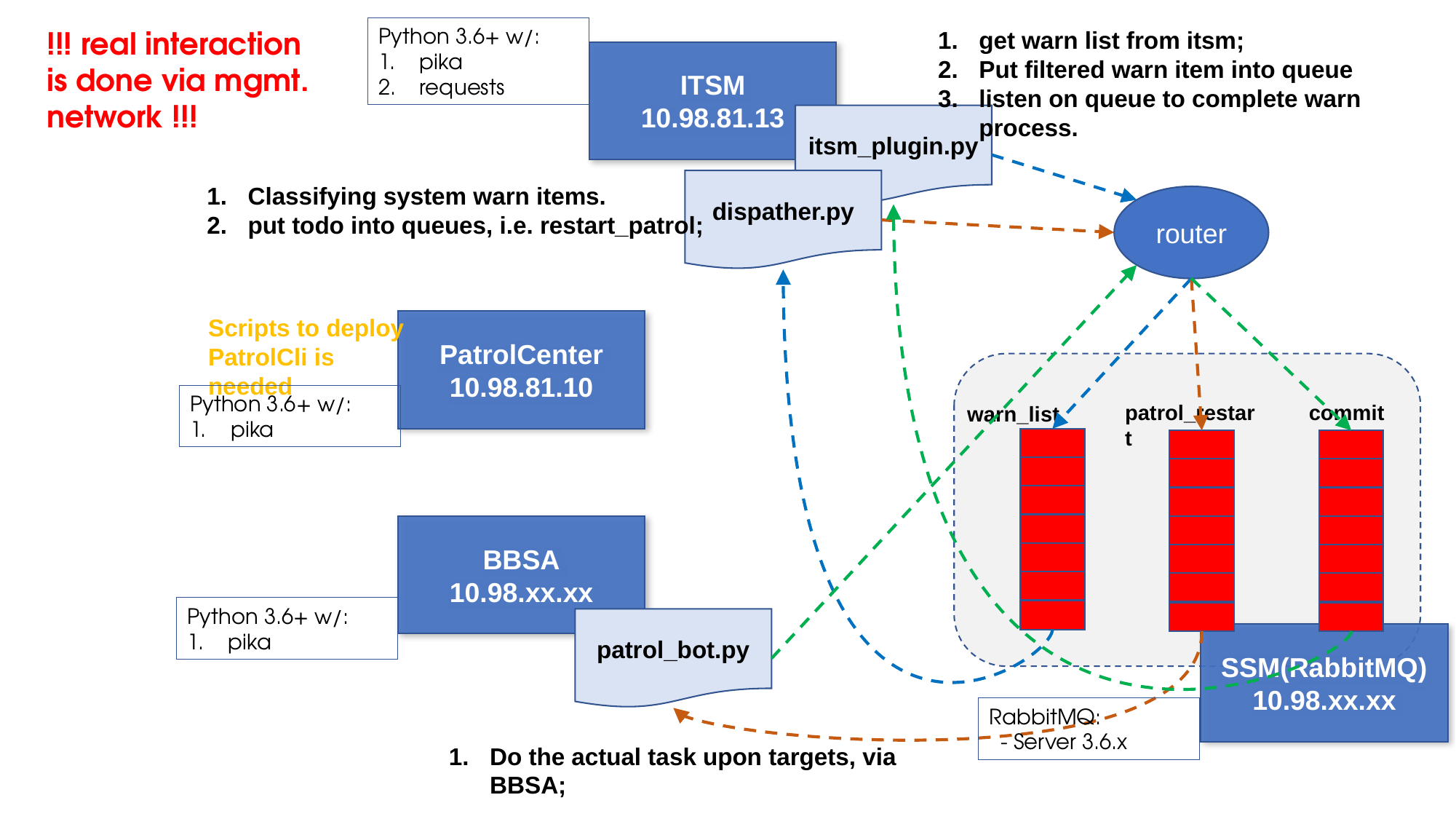

Python 3.6+ w/:
pika
requests
!!! real interaction is done via mgmt. network !!!
get warn list from itsm;
Put filtered warn item into queue
listen on queue to complete warn process.

ITSM
10.98.81.13
itsm_plugin.py
dispather.py
Classifying system warn items.
put todo into queues, i.e. restart_patrol;

router
Scripts to deploy PatrolCli is needed
PatrolCenter
10.98.81.10

Python 3.6+ w/:
pika
patrol_restart
commit
warn_list

BBSA
10.98.xx.xx
Python 3.6+ w/:
pika
patrol_bot.py
SSM(RabbitMQ)
10.98.xx.xx
RabbitMQ:
  - Server 3.6.x

Do the actual task upon targets, via BBSA;